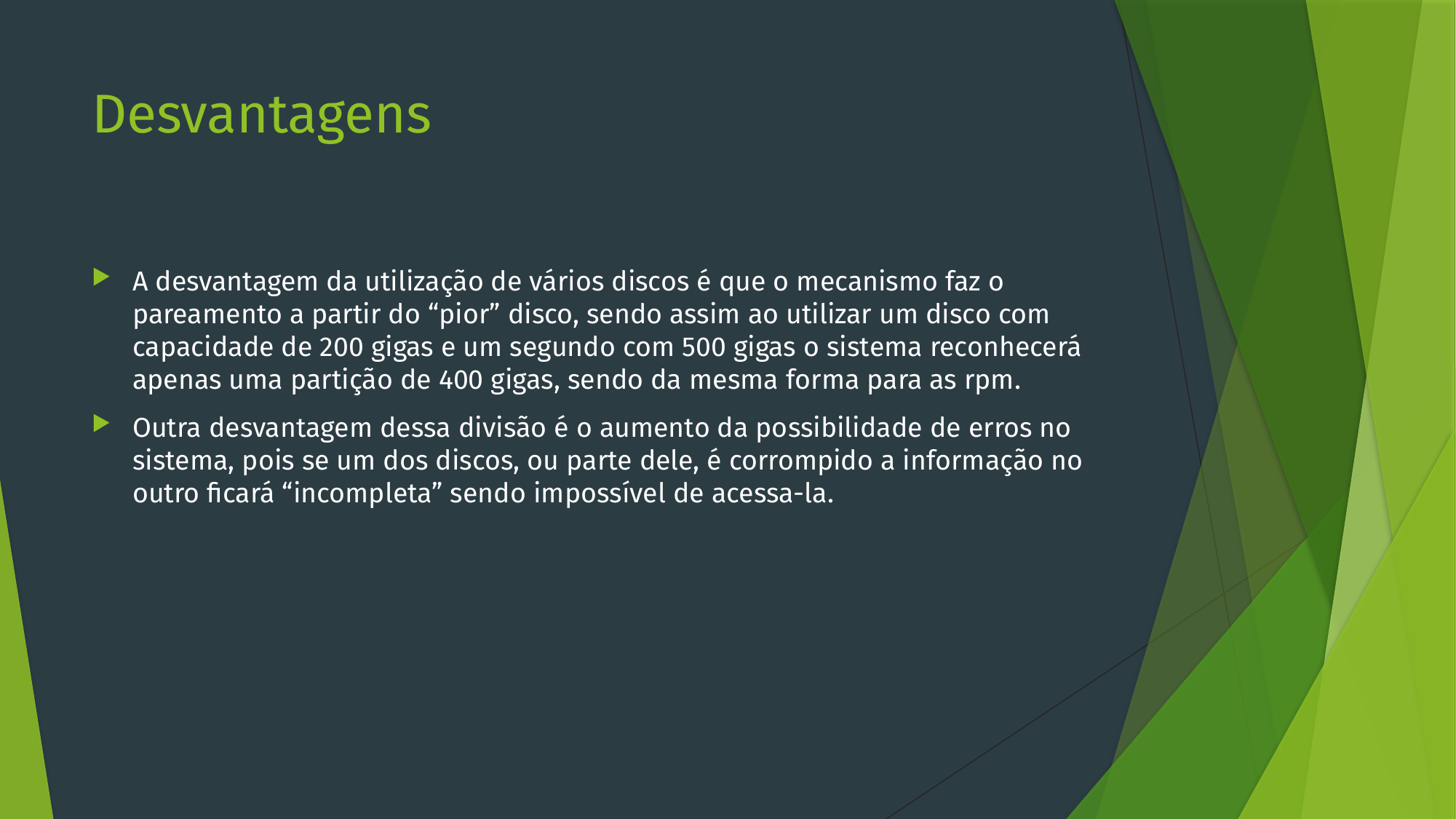

# Desvantagens
A desvantagem da utilização de vários discos é que o mecanismo faz o pareamento a partir do “pior” disco, sendo assim ao utilizar um disco com capacidade de 200 gigas e um segundo com 500 gigas o sistema reconhecerá apenas uma partição de 400 gigas, sendo da mesma forma para as rpm.
Outra desvantagem dessa divisão é o aumento da possibilidade de erros no sistema, pois se um dos discos, ou parte dele, é corrompido a informação no outro ficará “incompleta” sendo impossível de acessa-la.